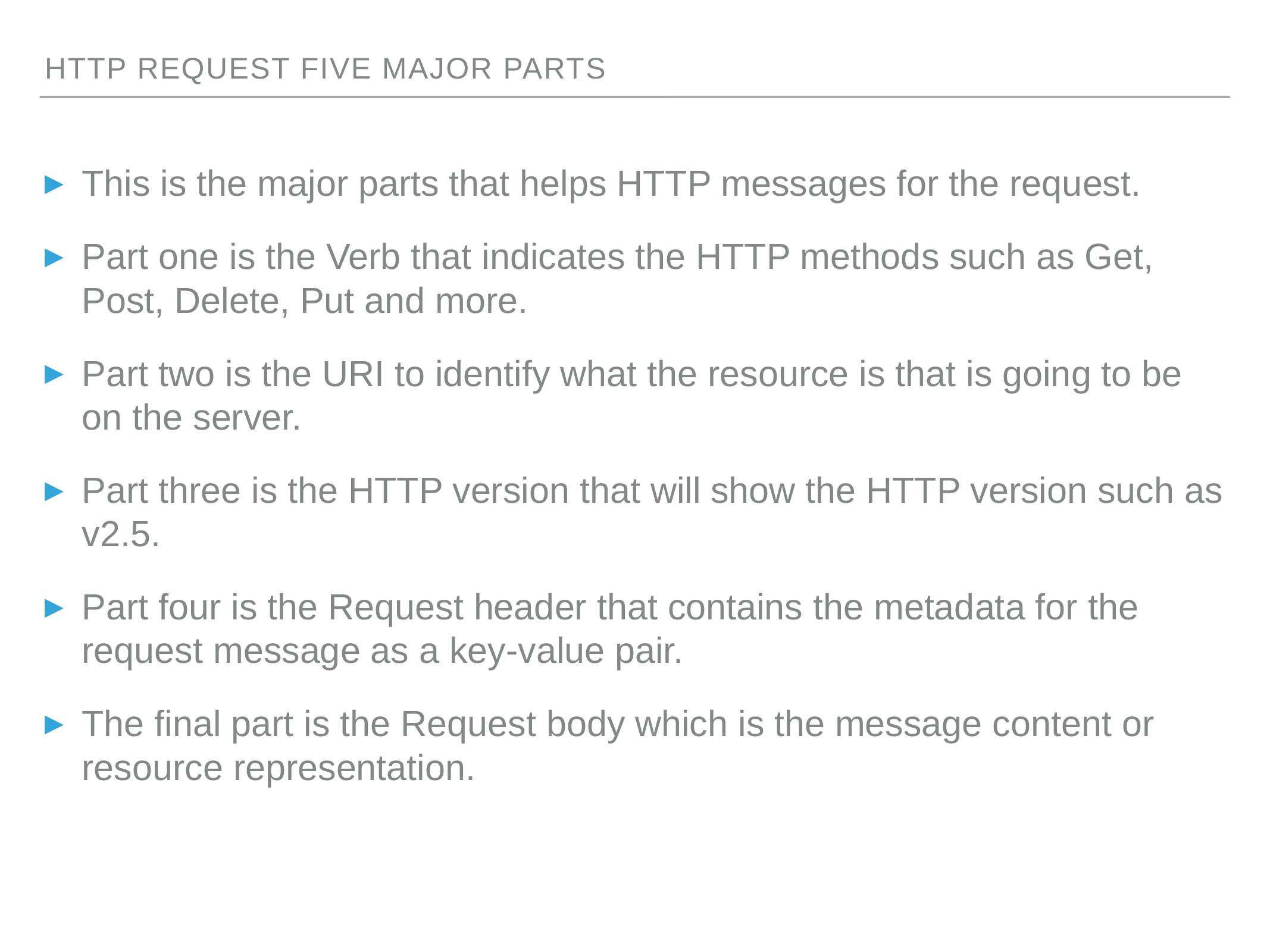

HTTP Request five major parts
This is the major parts that helps HTTP messages for the request.
Part one is the Verb that indicates the HTTP methods such as Get, Post, Delete, Put and more.
Part two is the URI to identify what the resource is that is going to be on the server.
Part three is the HTTP version that will show the HTTP version such as v2.5.
Part four is the Request header that contains the metadata for the request message as a key-value pair.
The final part is the Request body which is the message content or resource representation.